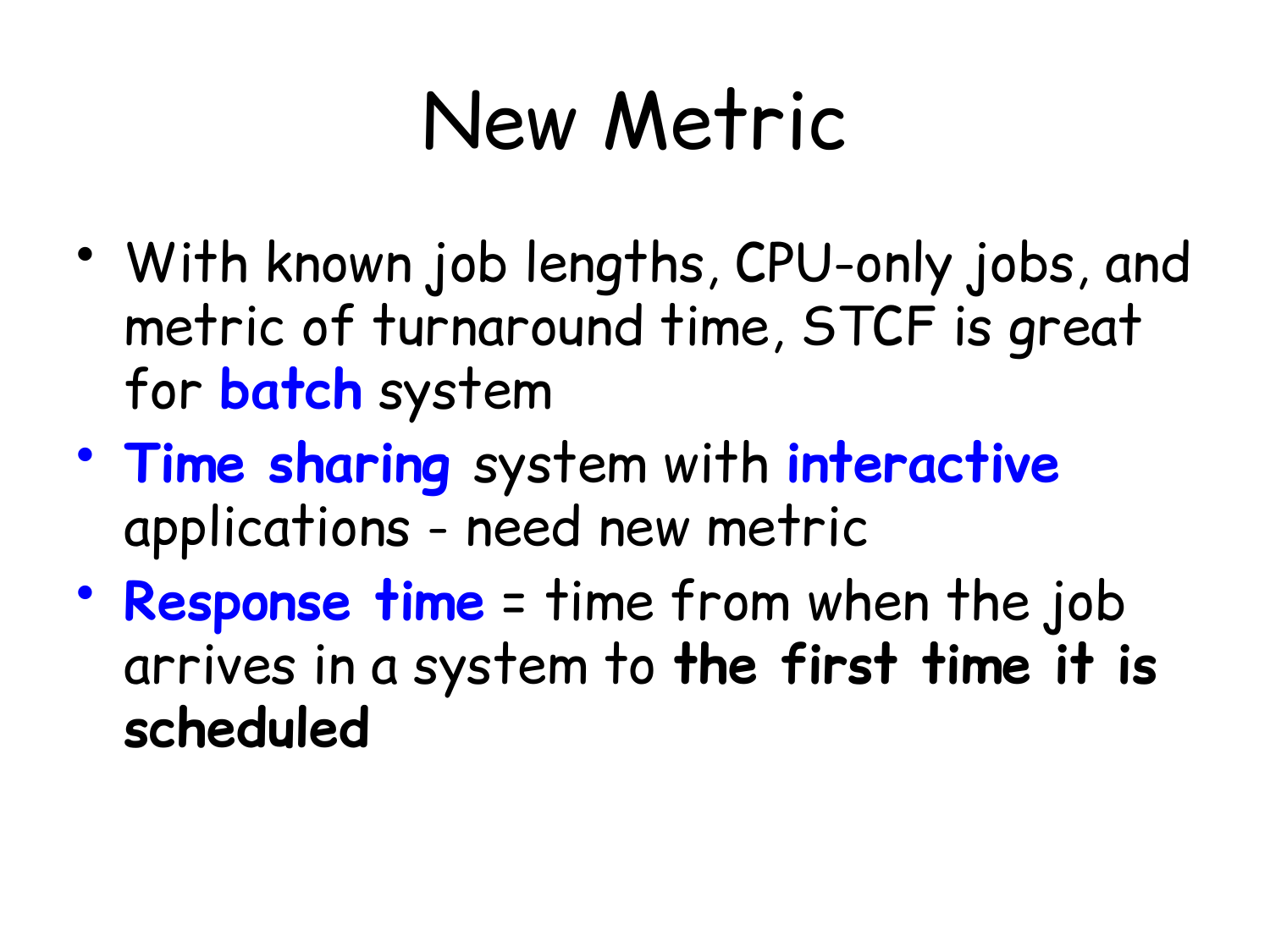

# New Metric
With known job lengths, CPU-only jobs, and metric of turnaround time, STCF is great for batch system
Time sharing system with interactive applications - need new metric
Response time = time from when the job arrives in a system to the first time it is scheduled